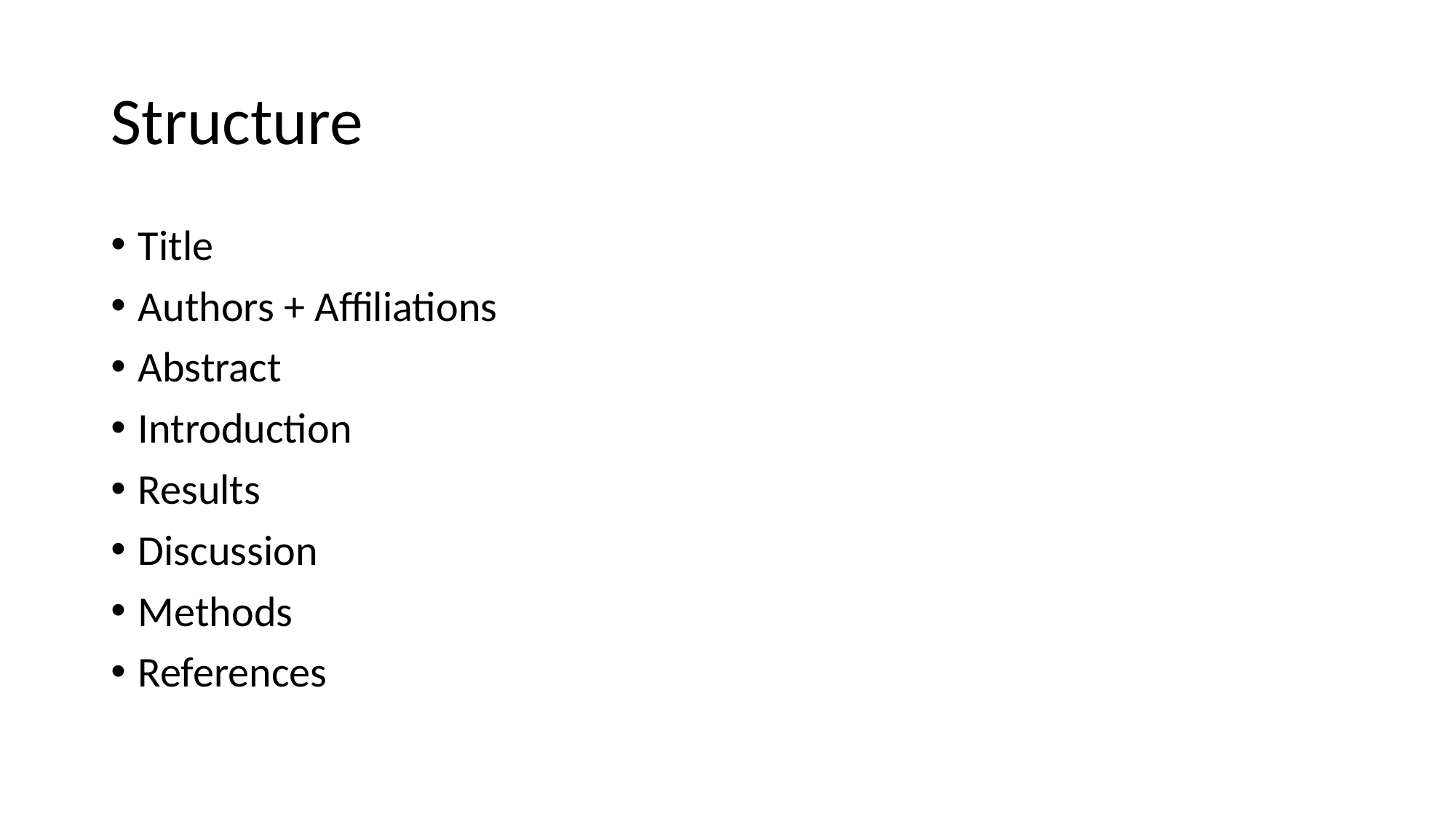

# Structure
Title
Authors + Affiliations
Abstract
Introduction
Results
Discussion
Methods
References